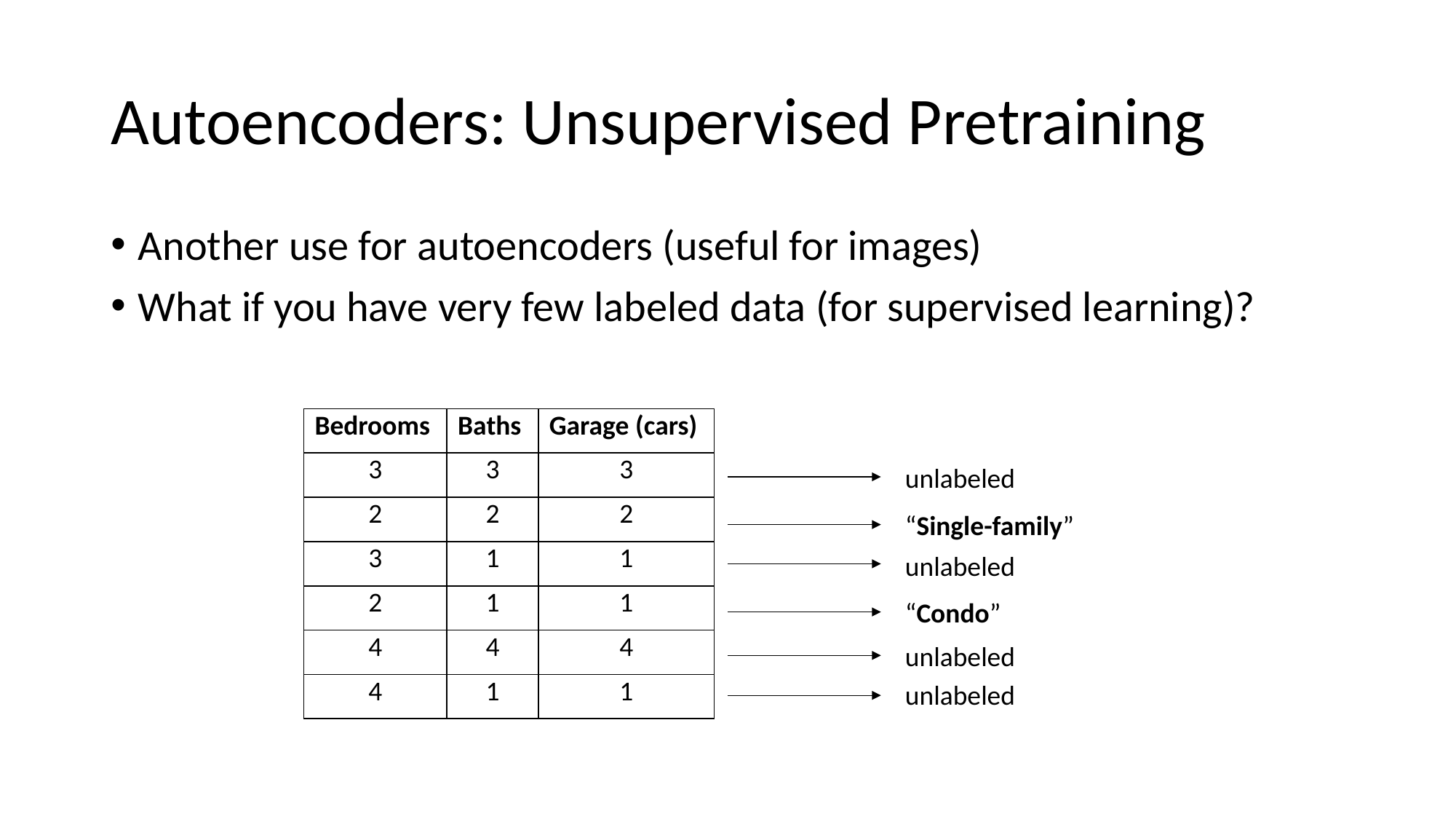

# Autoencoders: Unsupervised Pretraining
Another use for autoencoders (useful for images)
What if you have very few labeled data (for supervised learning)?

| Bedrooms | Baths | Garage (cars) |
| --- | --- | --- |
| 3 | 3 | 3 |
| 2 | 2 | 2 |
| 3 | 1 | 1 |
| 2 | 1 | 1 |
| 4 | 4 | 4 |
| 4 | 1 | 1 |
unlabeled
“Single-family”
unlabeled
“Condo”
unlabeled
unlabeled